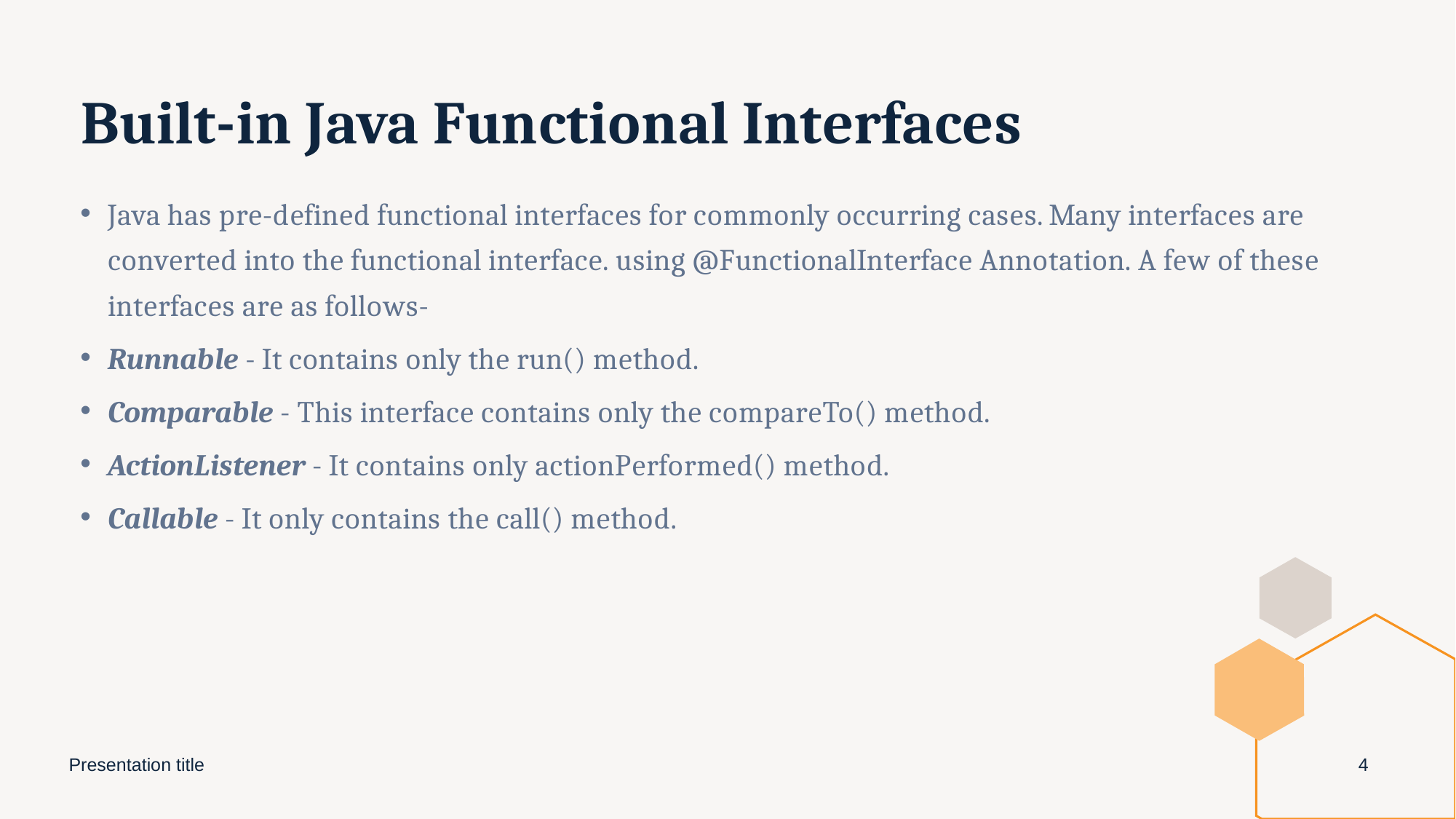

# Built-in Java Functional Interfaces
Java has pre-defined functional interfaces for commonly occurring cases. Many interfaces are converted into the functional interface. using @FunctionalInterface Annotation. A few of these interfaces are as follows-
Runnable - It contains only the run() method.
Comparable - This interface contains only the compareTo() method.
ActionListener - It contains only actionPerformed() method.
Callable - It only contains the call() method.

Presentation title
4